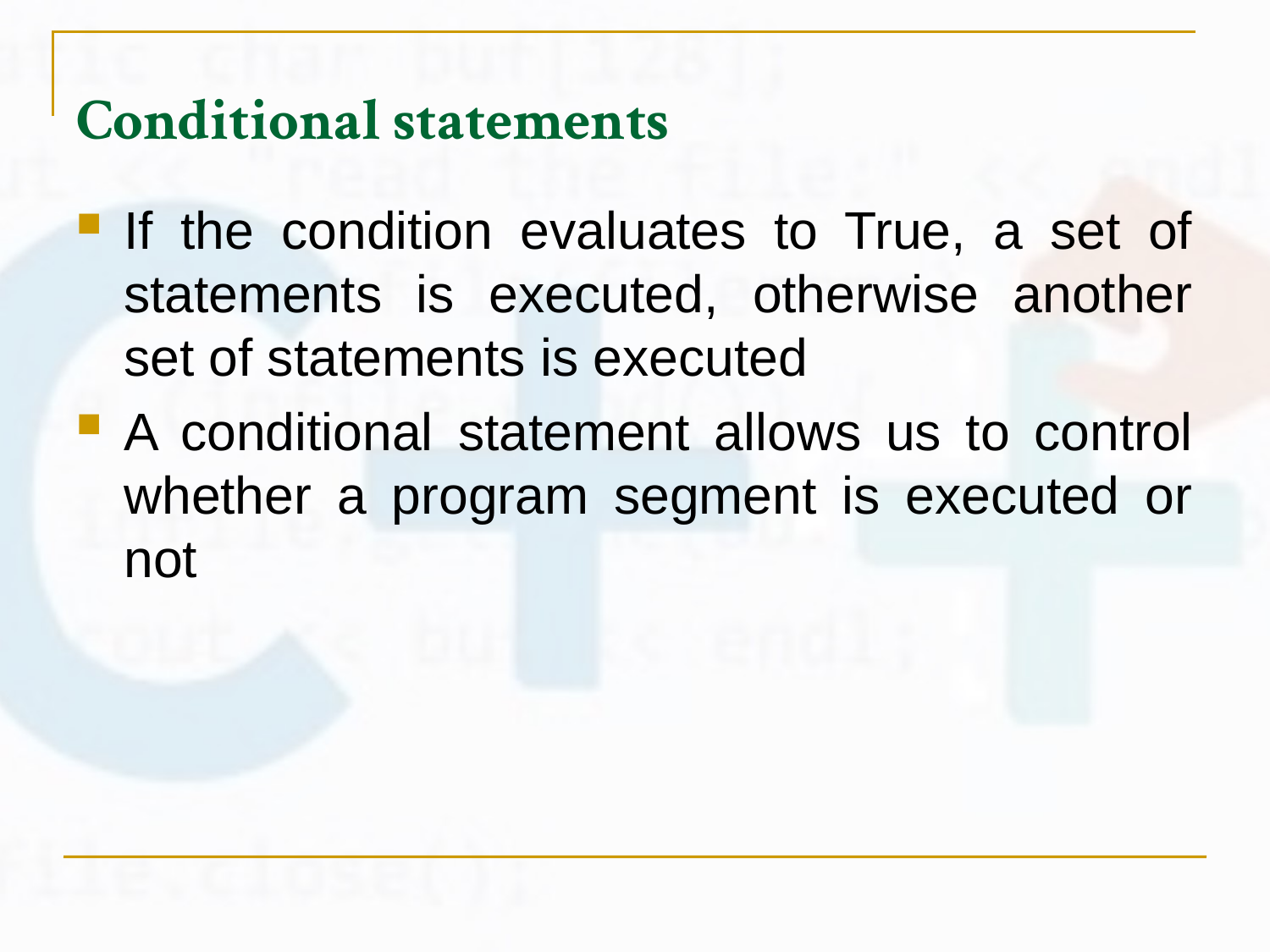

# Conditional statements
If the condition evaluates to True, a set of statements is executed, otherwise another set of statements is executed
A conditional statement allows us to control whether a program segment is executed or not